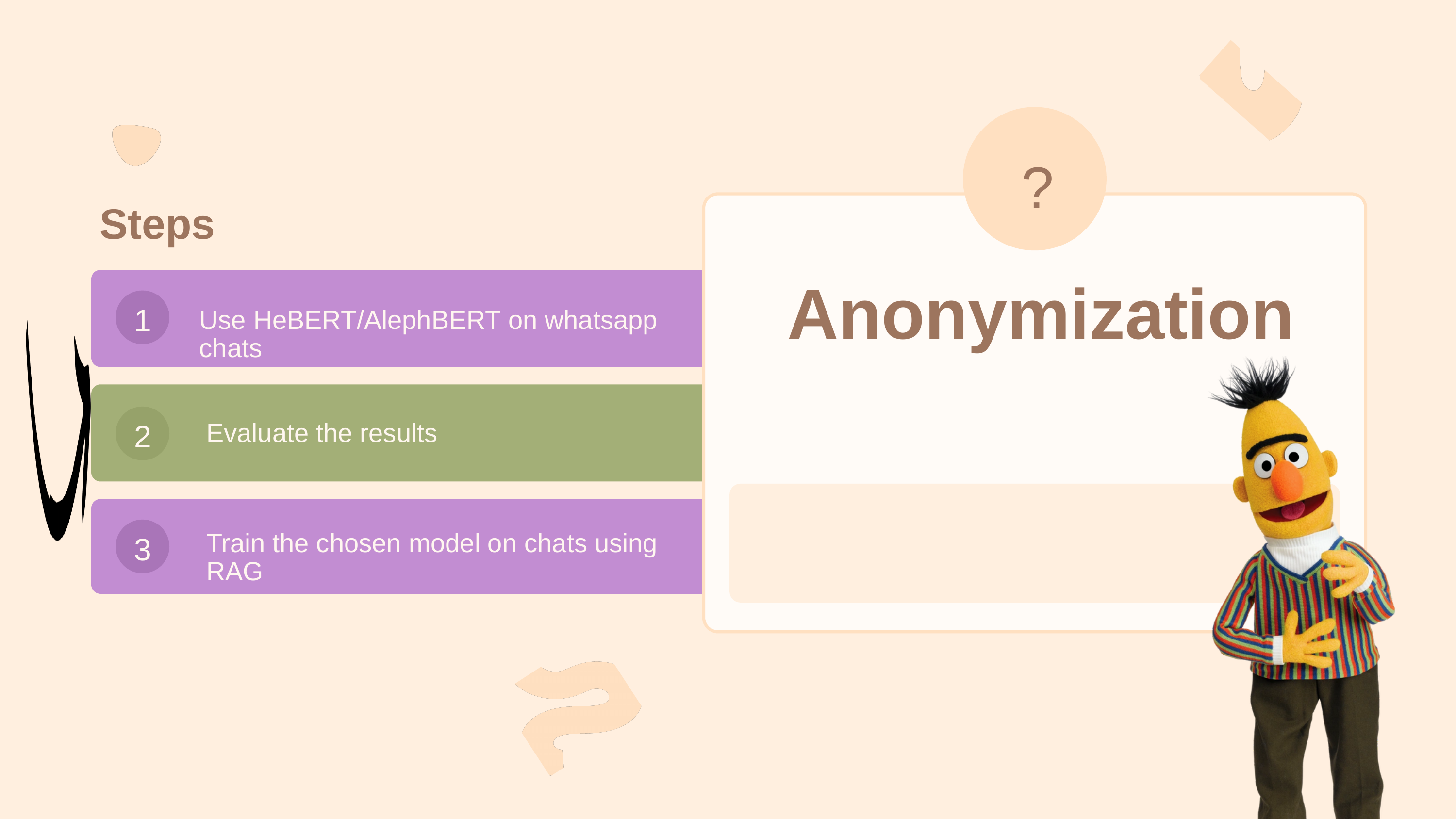

?

Steps

Anonymization

Use HeBERT/AlephBERT on whatsapp chats
1

Evaluate the results
2

Train the chosen model on chats using RAG
3